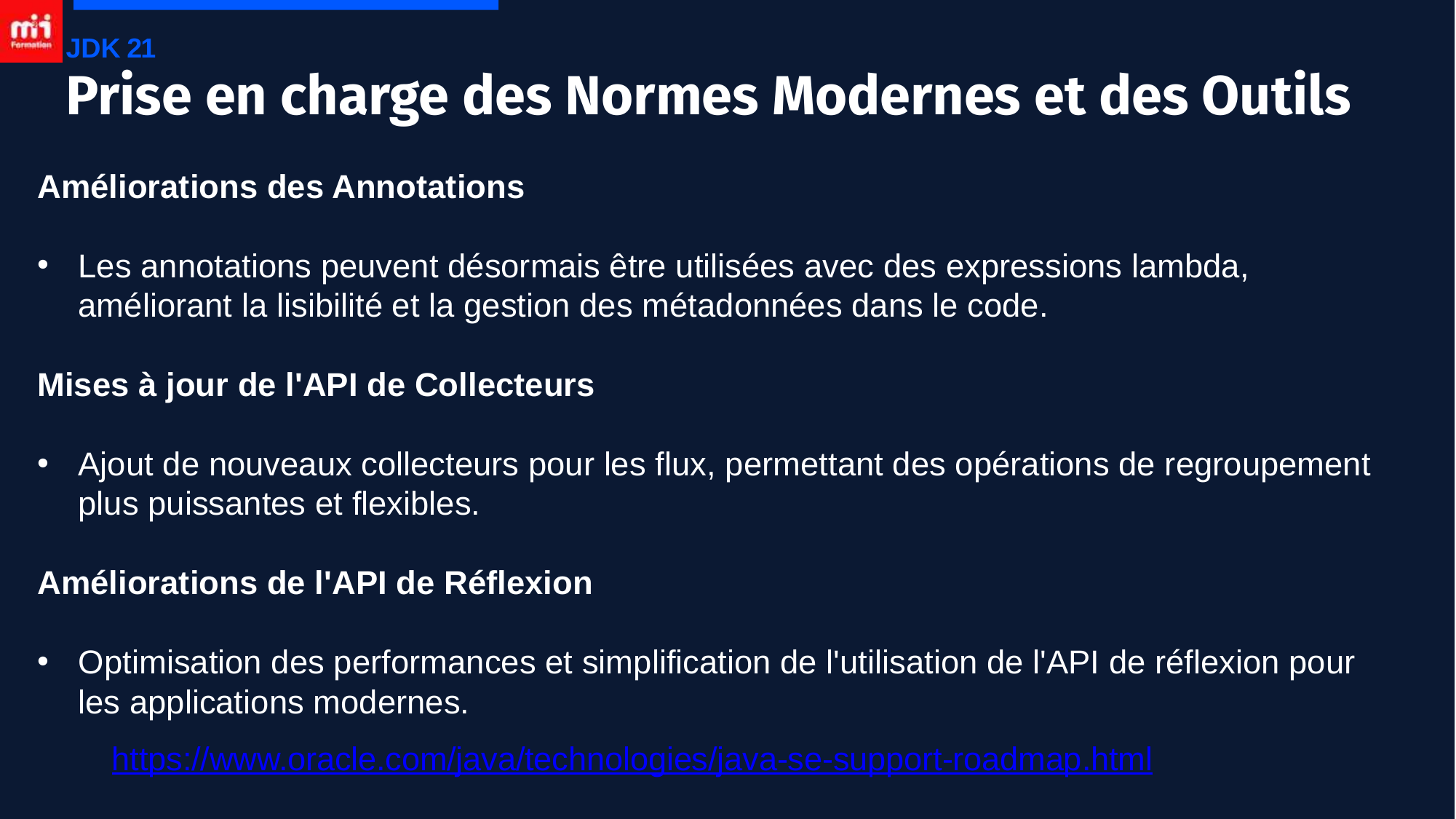

JDK 21
# Prise en charge des Normes Modernes et des Outils
Améliorations des Annotations

Les annotations peuvent désormais être utilisées avec des expressions lambda, améliorant la lisibilité et la gestion des métadonnées dans le code.

Mises à jour de l'API de Collecteurs

Ajout de nouveaux collecteurs pour les flux, permettant des opérations de regroupement plus puissantes et flexibles.

Améliorations de l'API de Réflexion

Optimisation des performances et simplification de l'utilisation de l'API de réflexion pour les applications modernes.
https://www.oracle.com/java/technologies/java-se-support-roadmap.html